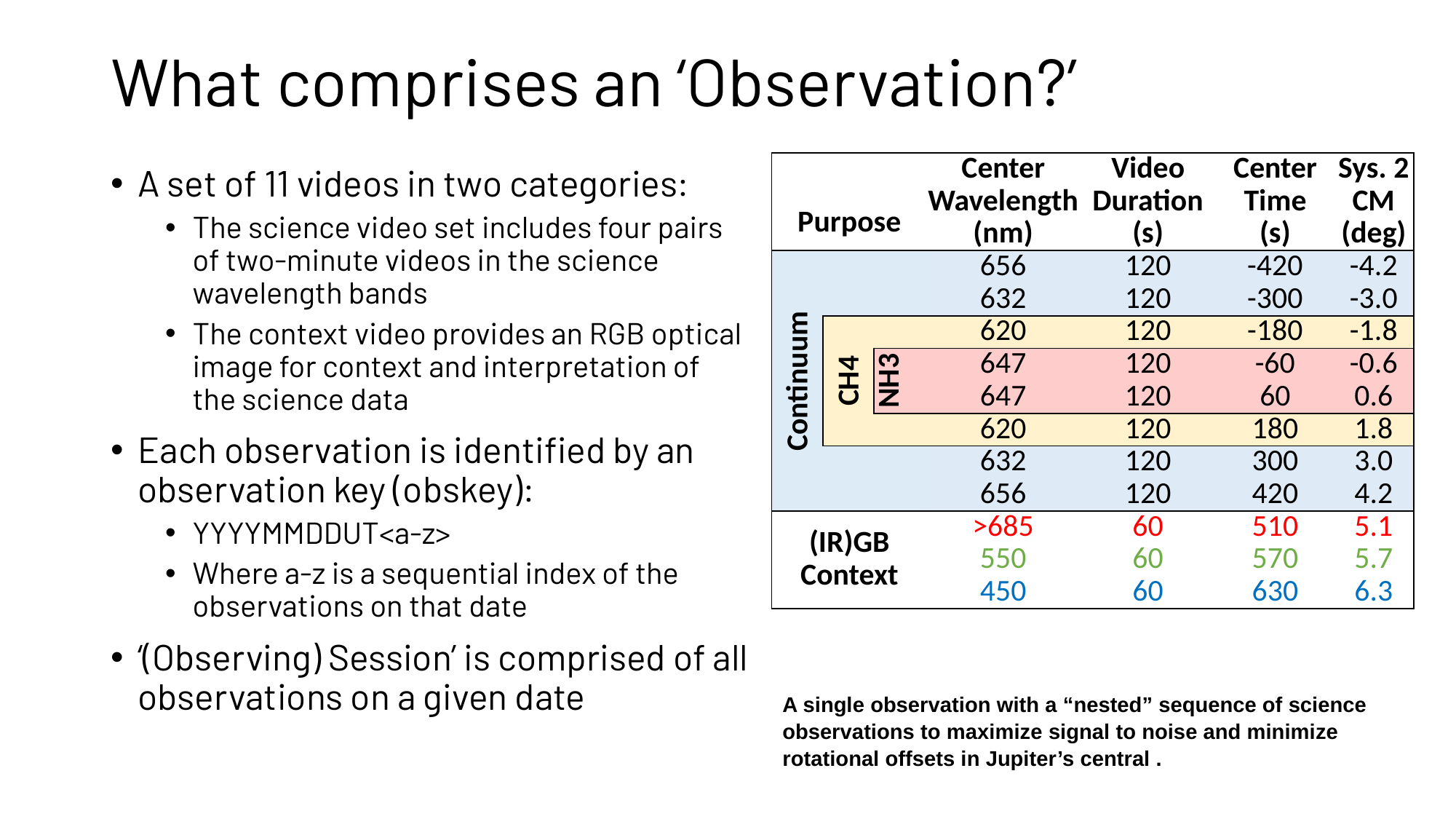

What comprises an ‘Observation?’
| Purpose |  |  | Center Wavelength (nm) | Video Duration (s) | Center Time (s) | Sys. 2 CM (deg) |
| --- | --- | --- | --- | --- | --- | --- |
| Continuum |  |  | 656 | 120 | -420 | -4.2 |
|  |  |  | 632 | 120 | -300 | -3.0 |
|  | CH4 |  | 620 | 120 | -180 | -1.8 |
|  |  | NH3 | 647 | 120 | -60 | -0.6 |
|  |  |  | 647 | 120 | 60 | 0.6 |
|  |  |  | 620 | 120 | 180 | 1.8 |
|  |  |  | 632 | 120 | 300 | 3.0 |
|  |  |  | 656 | 120 | 420 | 4.2 |
| (IR)GB Context |  |  | >685 | 60 | 510 | 5.1 |
|  |  |  | 550 | 60 | 570 | 5.7 |
|  |  |  | 450 | 60 | 630 | 6.3 |
A set of 11 videos in two categories:
The science video set includes four pairs of two-minute videos in the science wavelength bands
The context video provides an RGB optical image for context and interpretation of the science data
Each observation is identified by an observation key (obskey):
YYYYMMDDUT<a-z>
Where a-z is a sequential index of the observations on that date
‘(Observing) Session’ is comprised of all observations on a given date
A single observation with a “nested” sequence of science observations to maximize signal to noise and minimize rotational offsets in Jupiter’s central .